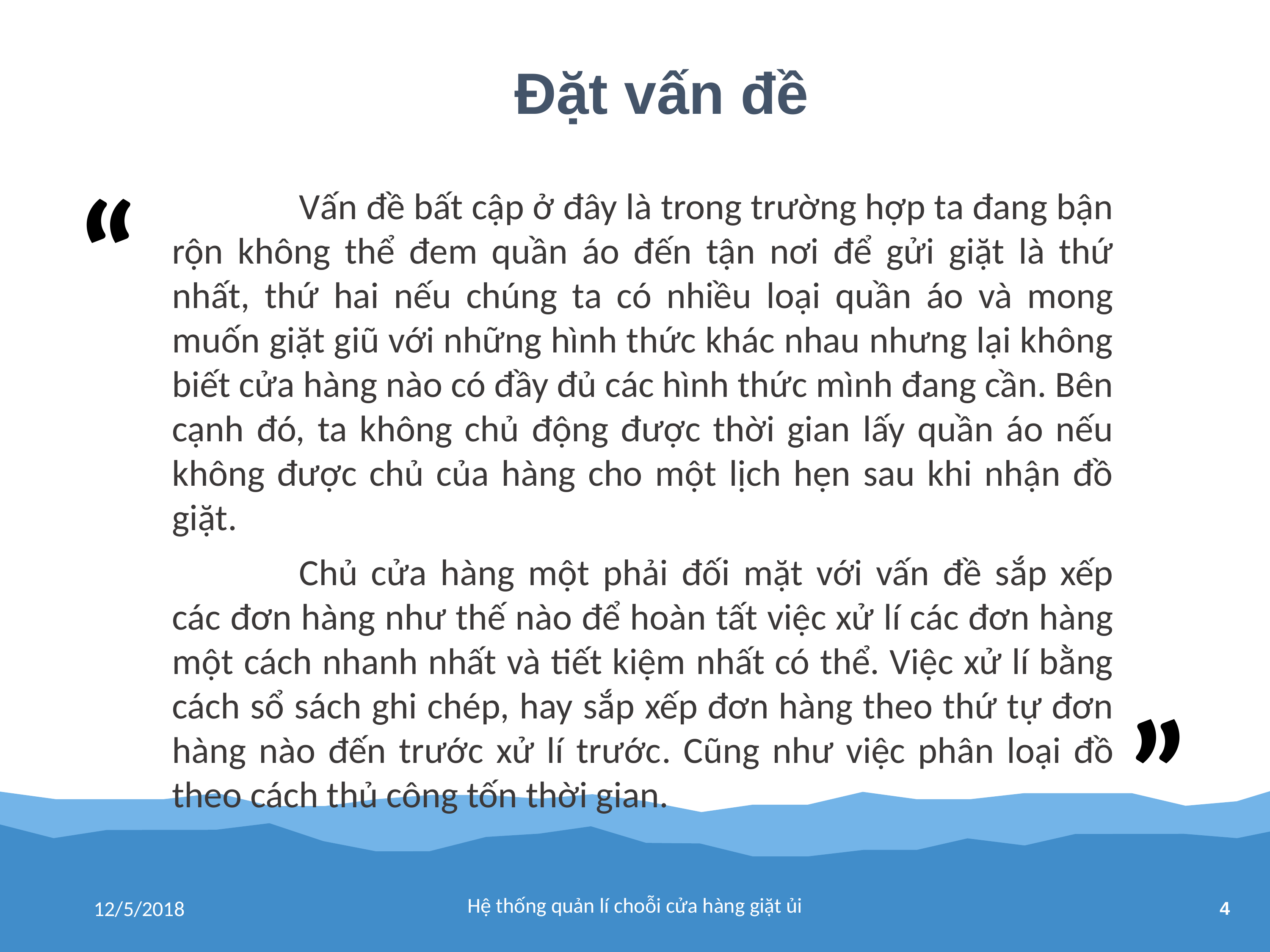

Đặt vấn đề
“
		Vấn đề bất cập ở đây là trong trường hợp ta đang bận rộn không thể đem quần áo đến tận nơi để gửi giặt là thứ nhất, thứ hai nếu chúng ta có nhiều loại quần áo và mong muốn giặt giũ với những hình thức khác nhau nhưng lại không biết cửa hàng nào có đầy đủ các hình thức mình đang cần. Bên cạnh đó, ta không chủ động được thời gian lấy quần áo nếu không được chủ của hàng cho một lịch hẹn sau khi nhận đồ giặt.
		Chủ cửa hàng một phải đối mặt với vấn đề sắp xếp các đơn hàng như thế nào để hoàn tất việc xử lí các đơn hàng một cách nhanh nhất và tiết kiệm nhất có thể. Việc xử lí bằng cách sổ sách ghi chép, hay sắp xếp đơn hàng theo thứ tự đơn hàng nào đến trước xử lí trước. Cũng như việc phân loại đồ theo cách thủ công tốn thời gian.
”

Hệ thống quản lí choỗi cửa hàng giặt ủi
12/5/2018